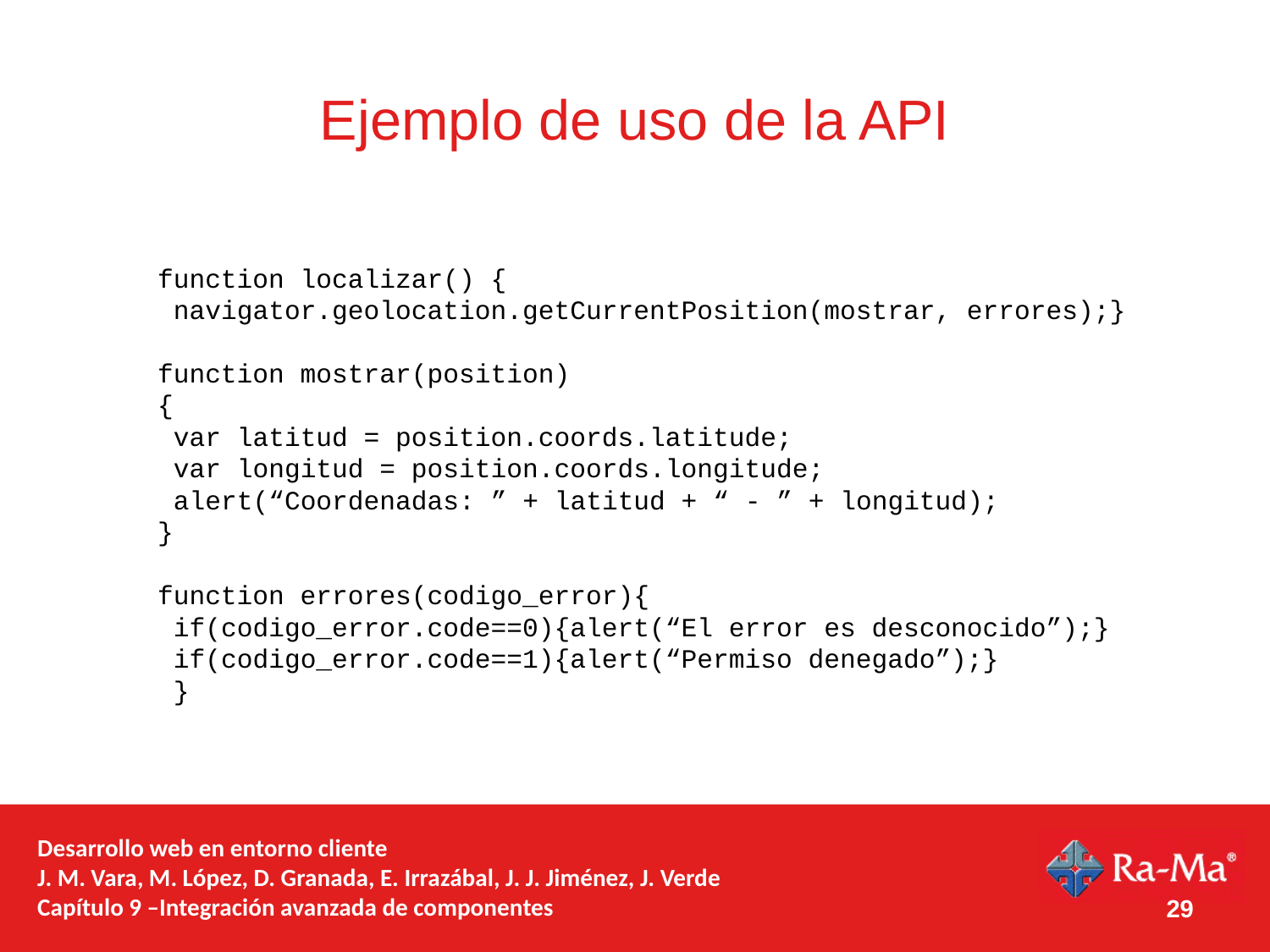

# Ejemplo de uso de la API
 function localizar() {
  navigator.geolocation.getCurrentPosition(mostrar, errores);}

 function mostrar(position)
 {
  var latitud = position.coords.latitude;
  var longitud = position.coords.longitude;
  alert(“Coordenadas: ” + latitud + “ - ” + longitud);
 }

 function errores(codigo_error){
  if(codigo_error.code==0){alert(“El error es desconocido”);}
  if(codigo_error.code==1){alert(“Permiso denegado”);}
  }
Desarrollo web en entorno cliente
J. M. Vara, M. López, D. Granada, E. Irrazábal, J. J. Jiménez, J. Verde
Capítulo 9 –Integración avanzada de componentes
29